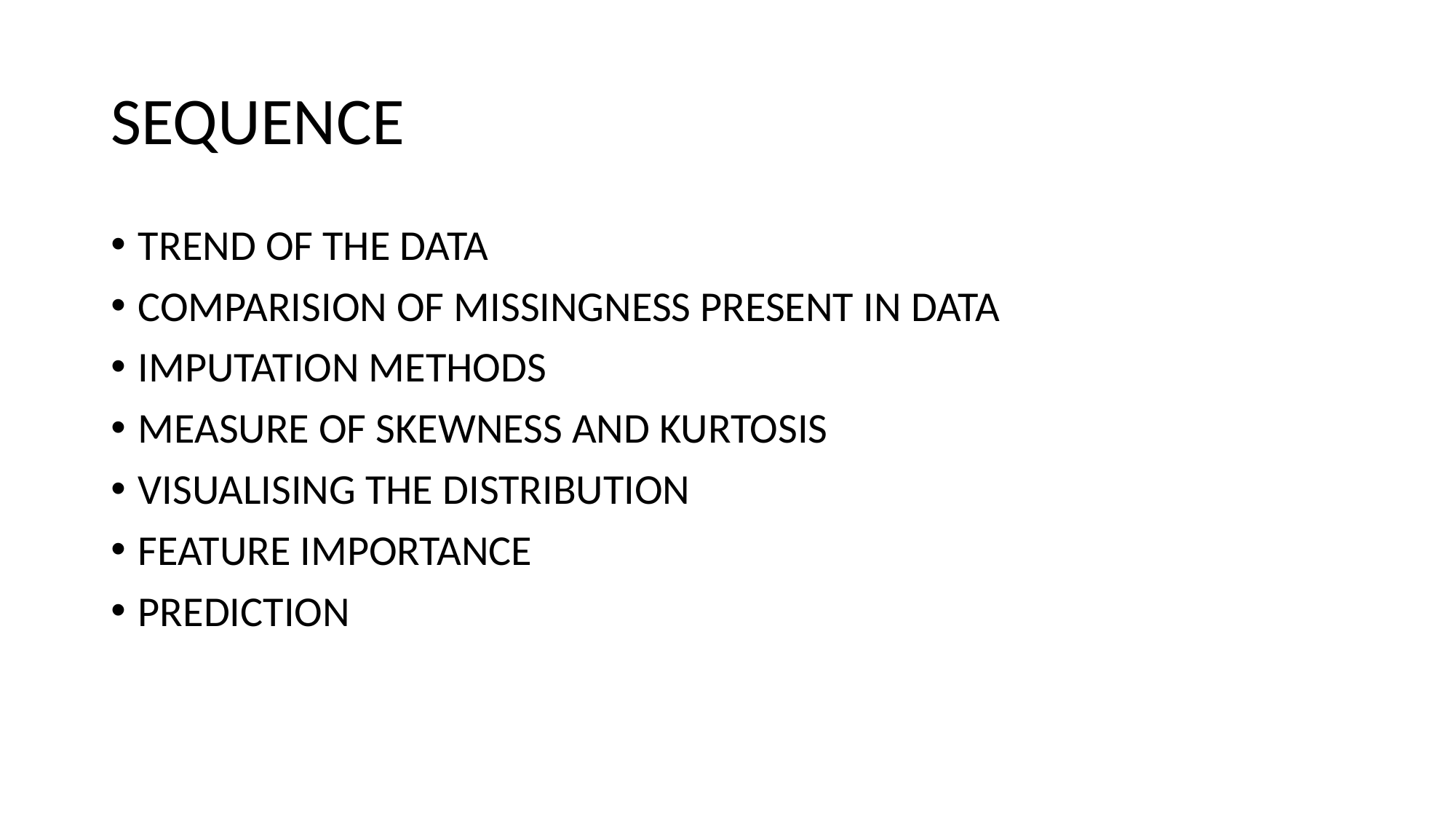

# SEQUENCE
TREND OF THE DATA
COMPARISION OF MISSINGNESS PRESENT IN DATA
IMPUTATION METHODS
MEASURE OF SKEWNESS AND KURTOSIS
VISUALISING THE DISTRIBUTION
FEATURE IMPORTANCE
PREDICTION